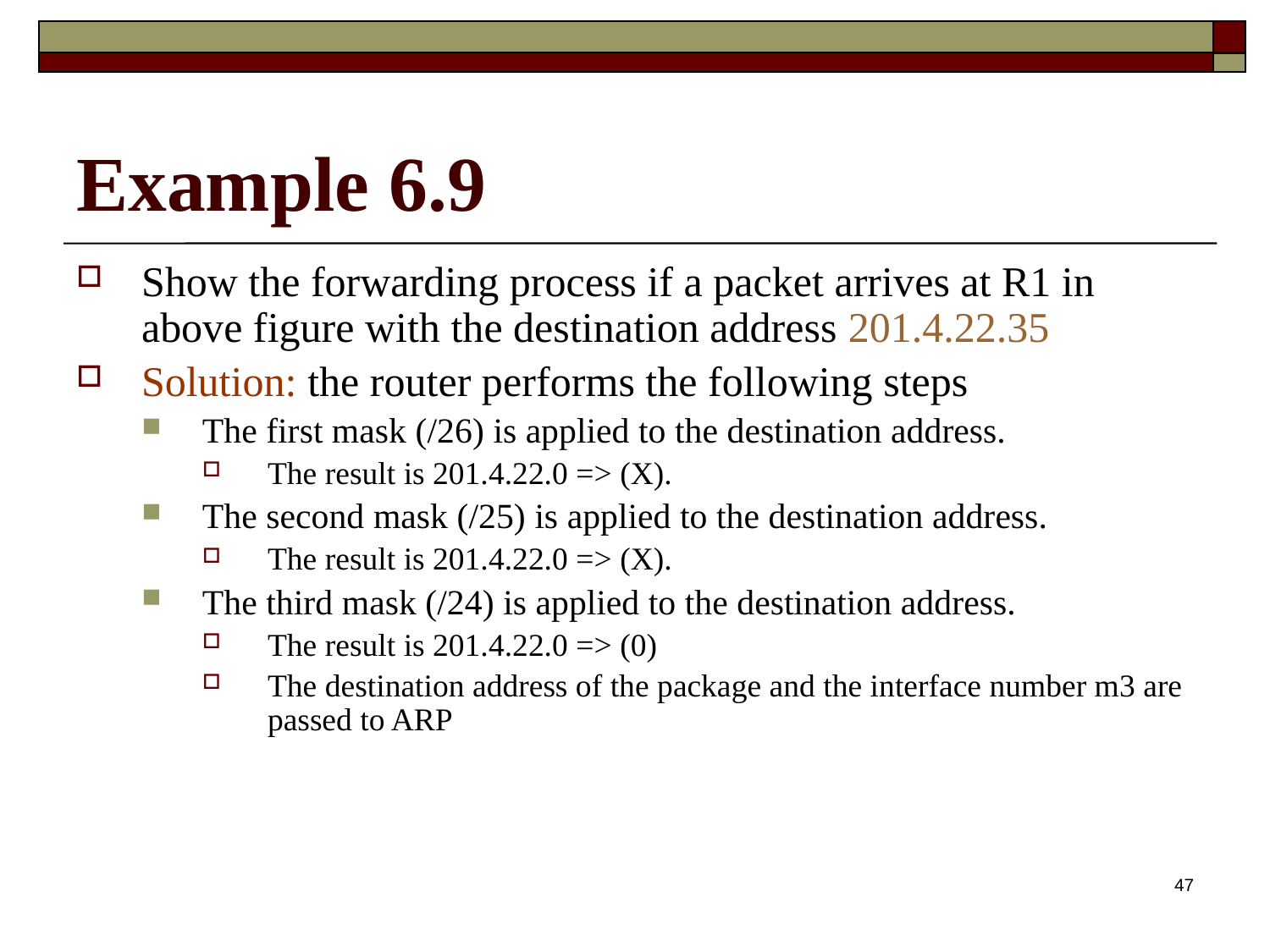

# Example 6.9
Show the forwarding process if a packet arrives at R1 in above figure with the destination address 201.4.22.35
Solution: the router performs the following steps
The first mask (/26) is applied to the destination address.
The result is 201.4.22.0 => (X).
The second mask (/25) is applied to the destination address.
The result is 201.4.22.0 => (X).
The third mask (/24) is applied to the destination address.
The result is 201.4.22.0 => (0)
The destination address of the package and the interface number m3 are passed to ARP
47